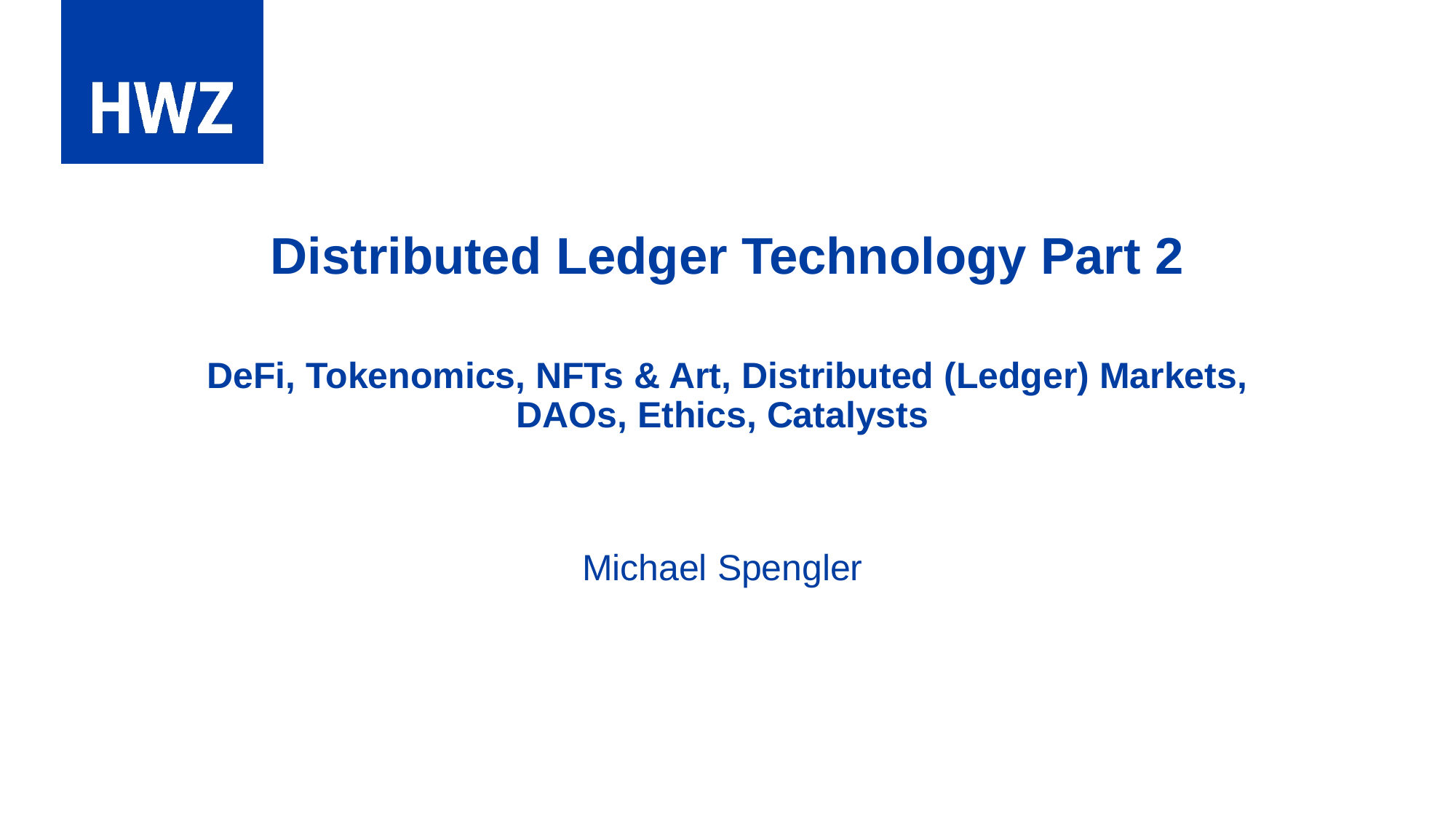

# Distributed Ledger Technology Part 2 DeFi, Tokenomics, NFTs & Art, Distributed (Ledger) Markets, DAOs, Ethics, Catalysts

Michael Spengler